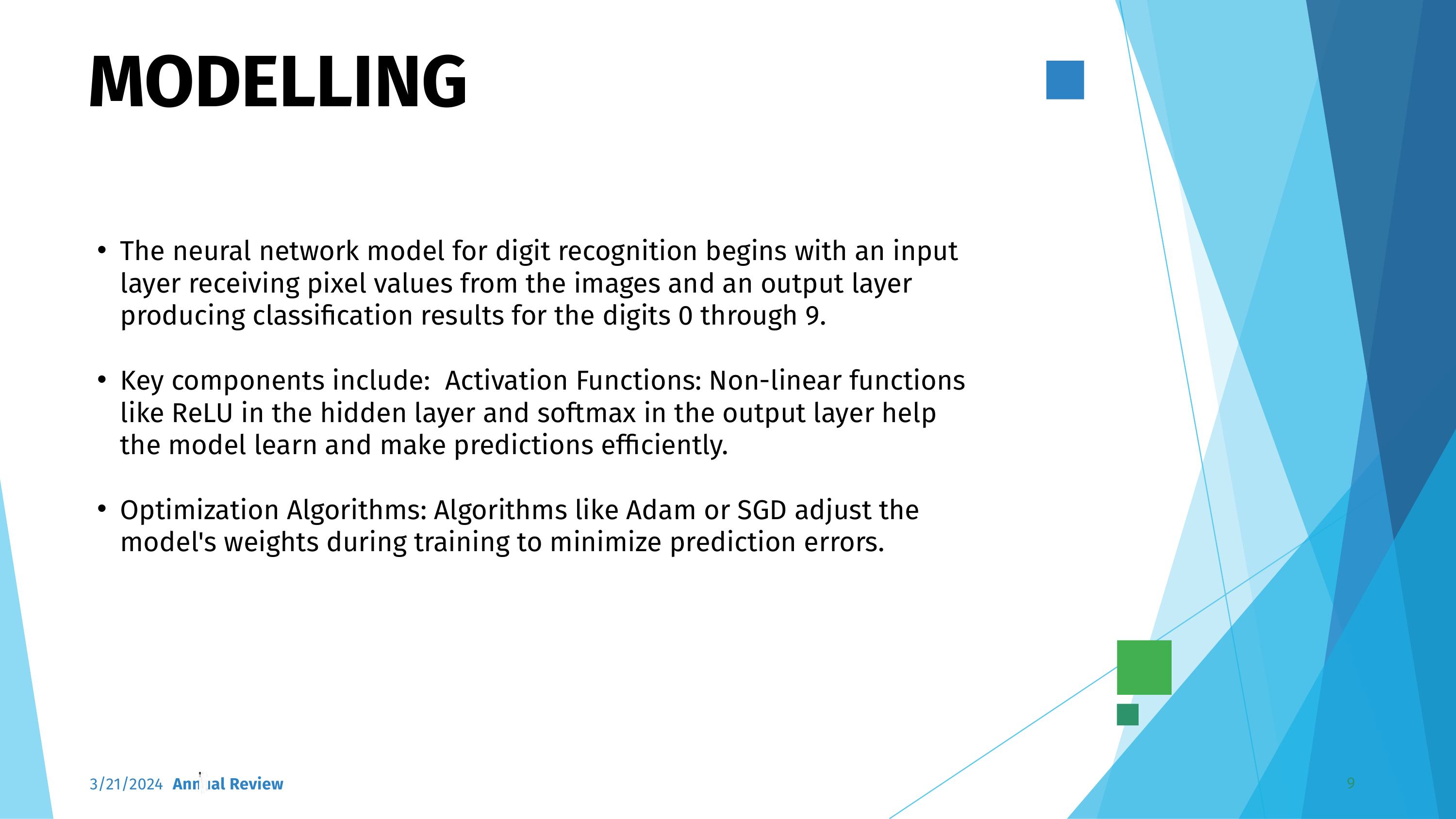

MODELLING

The neural network model for digit recognition begins with an input layer receiving pixel values from the images and an output layer producing classification results for the digits 0 through 9.

Key components include:  Activation Functions: Non-linear functions like ReLU in the hidden layer and softmax in the output layer help the model learn and make predictions efficiently.

Optimization Algorithms: Algorithms like Adam or SGD adjust the model's weights during training to minimize prediction errors.

9
3/21/2024  Annual Review